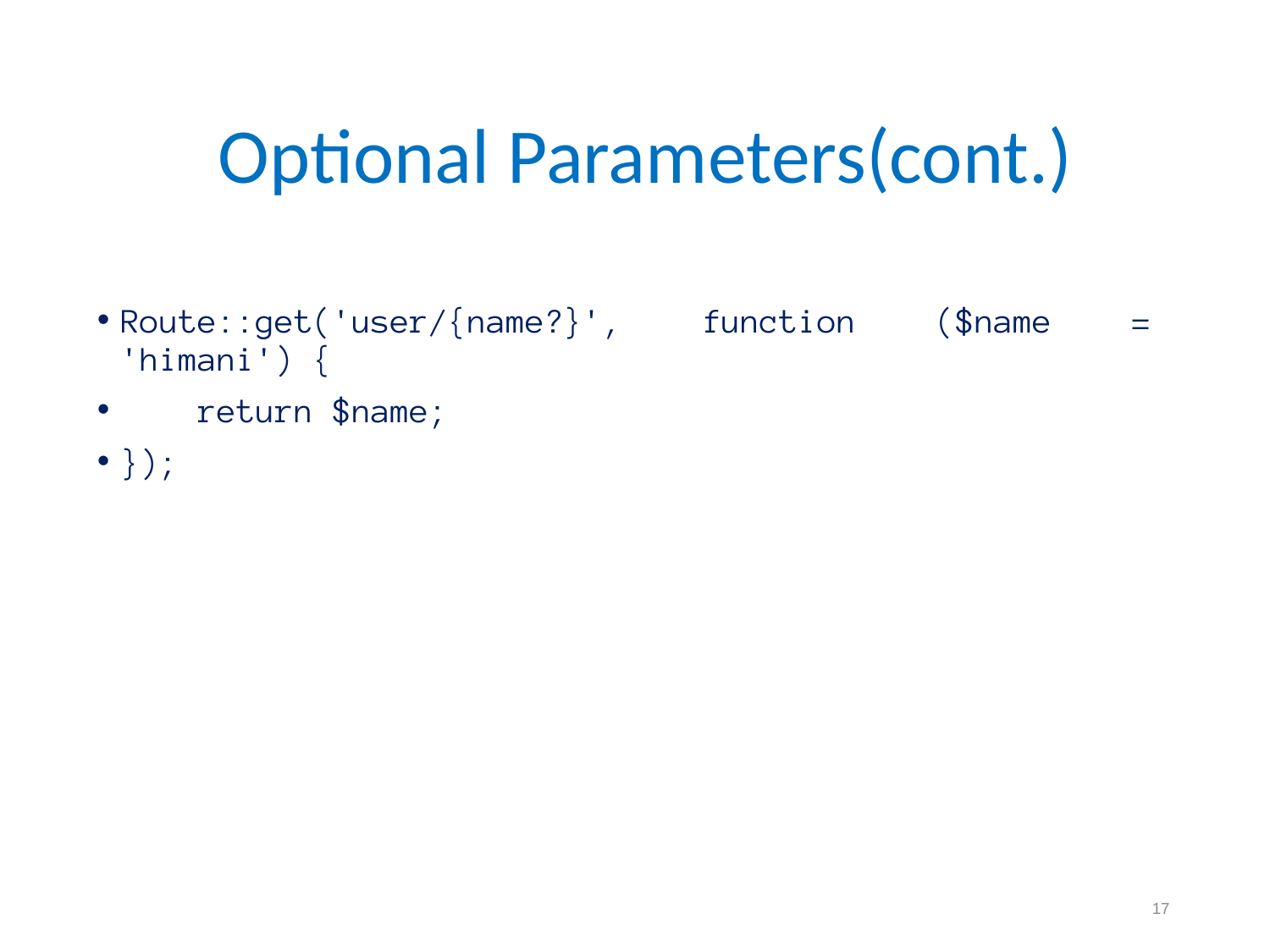

Optional Parameters(cont.)
Route::get('user/{name?}', function ($name = 'himani') {
    return $name;
});
17